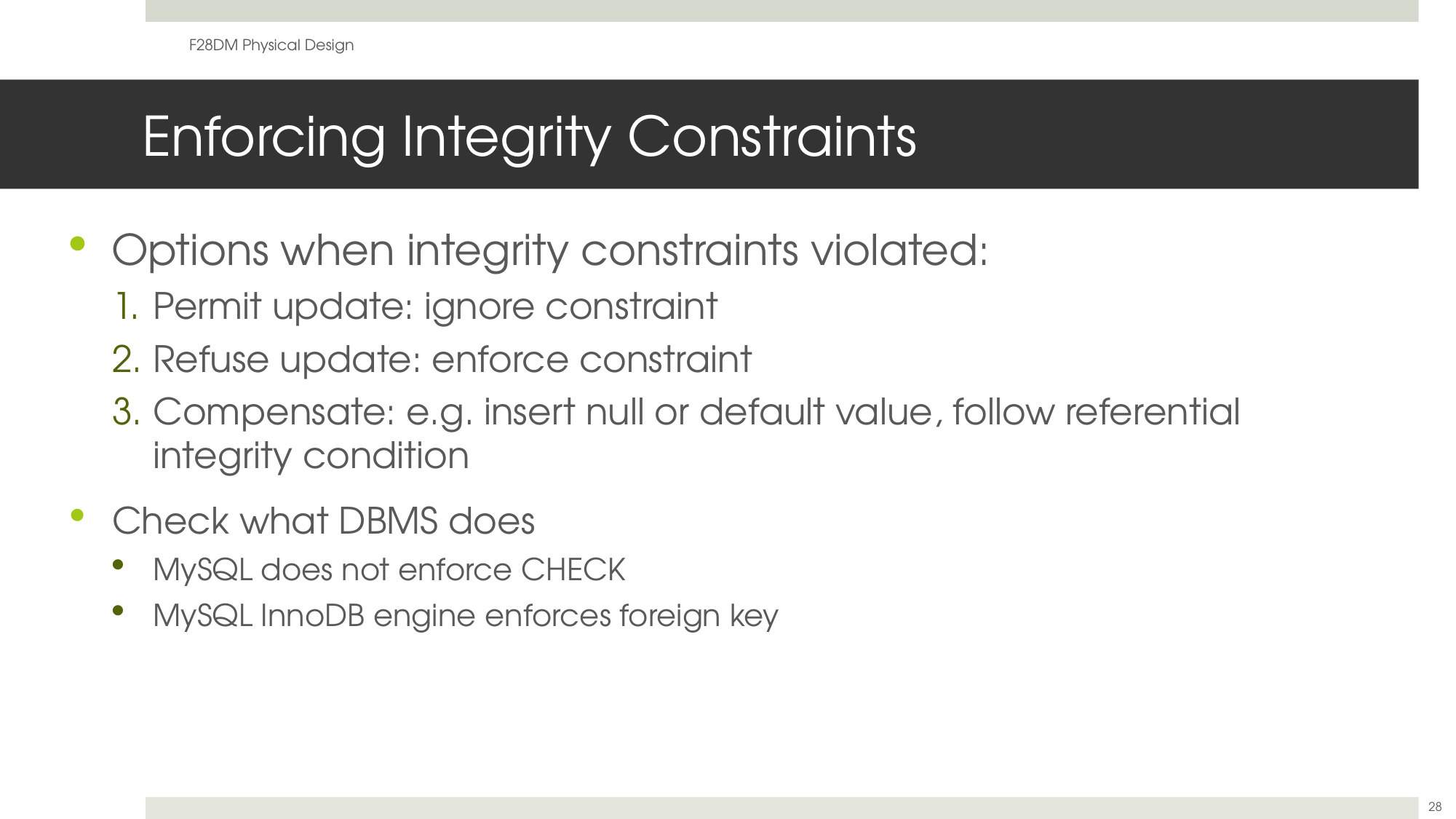

F28DM Physical Design

# Enforcing Integrity Constraints
Options when integrity constraints violated:
Permit update: ignore constraint
Refuse update: enforce constraint
Compensate: e.g. insert null or default value, follow referential integrity condition
Check what DBMS does
MySQL does not enforce CHECK
MySQL InnoDB engine enforces foreign key
28